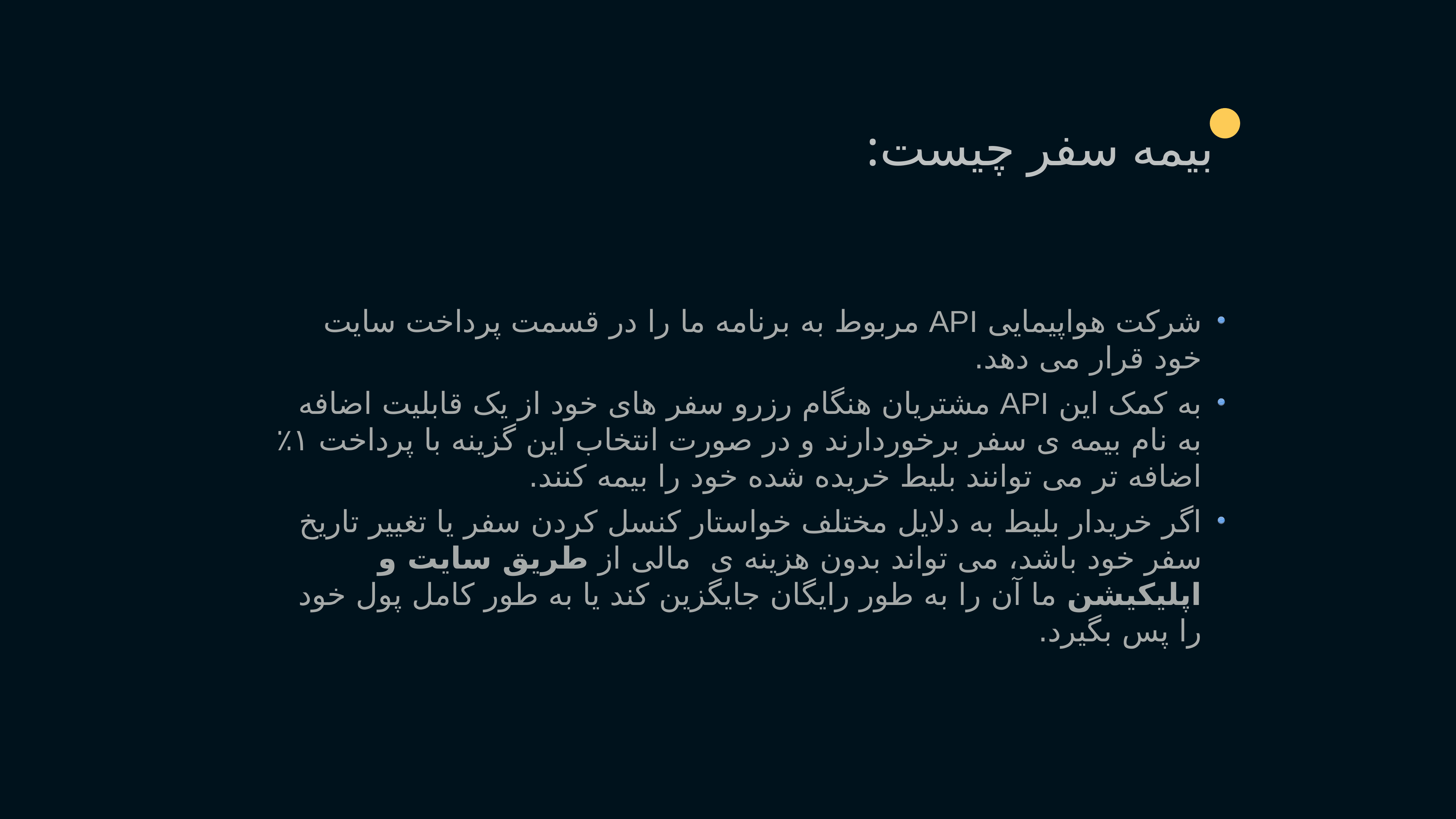

بیمه سفر چیست:

شرکت هواپیمایی API مربوط به برنامه ما را در قسمت پرداخت سایت خود قرار می دهد.
به کمک این API مشتريان هنگام رزرو سفر های خود از يک قابليت اضافه به نام بيمه ی سفر برخوردارند و در صورت انتخاب اين گزينه با پرداخت ١٪ اضافه تر می توانند بليط خريده شده خود را بيمه کنند.
اگر خريدار بليط به دلايل مختلف خواستار کنسل کردن سفر يا تغيير تاريخ سفر خود باشد، می تواند بدون هزينه ی  مالی از طریق سایت و اپلیکیشن ما آن را به طور رايگان جايگزين کند يا به طور کامل پول خود را پس بگيرد.